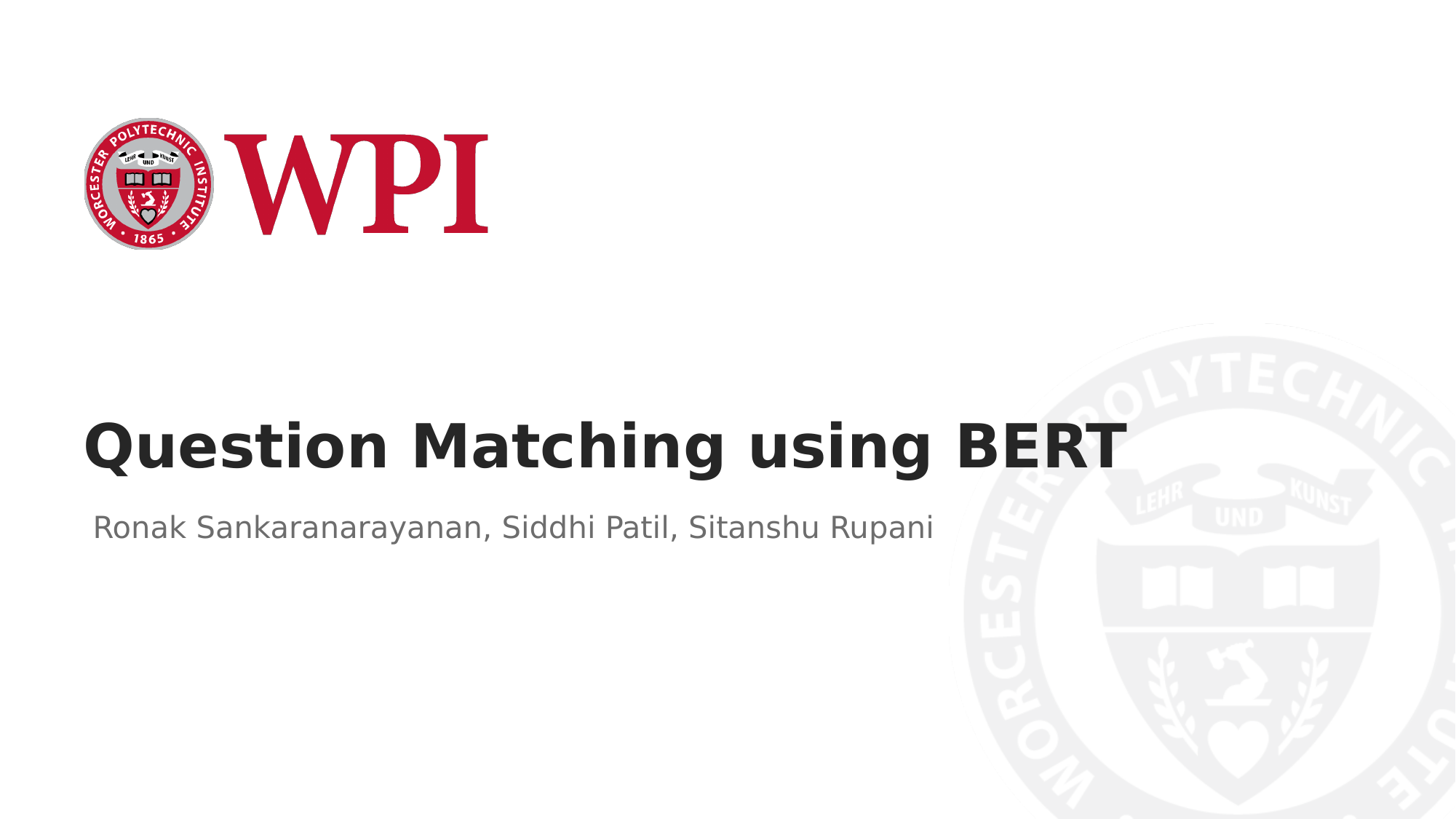

# Question Matching using BERT
Ronak Sankaranarayanan, Siddhi Patil, Sitanshu Rupani